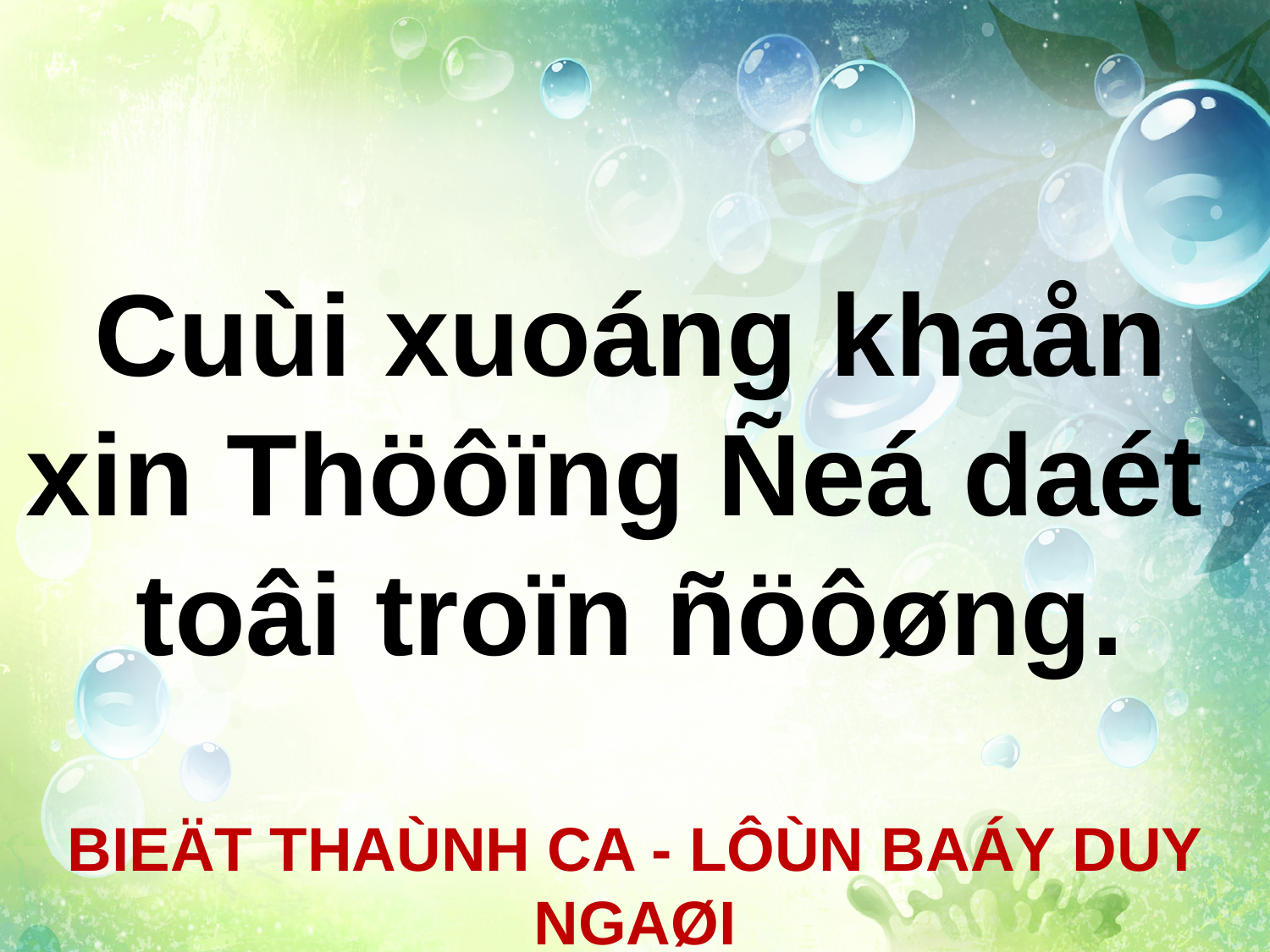

Cuùi xuoáng khaån xin Thöôïng Ñeá daét
toâi troïn ñöôøng.
BIEÄT THAÙNH CA - LÔÙN BAÁY DUY NGAØI